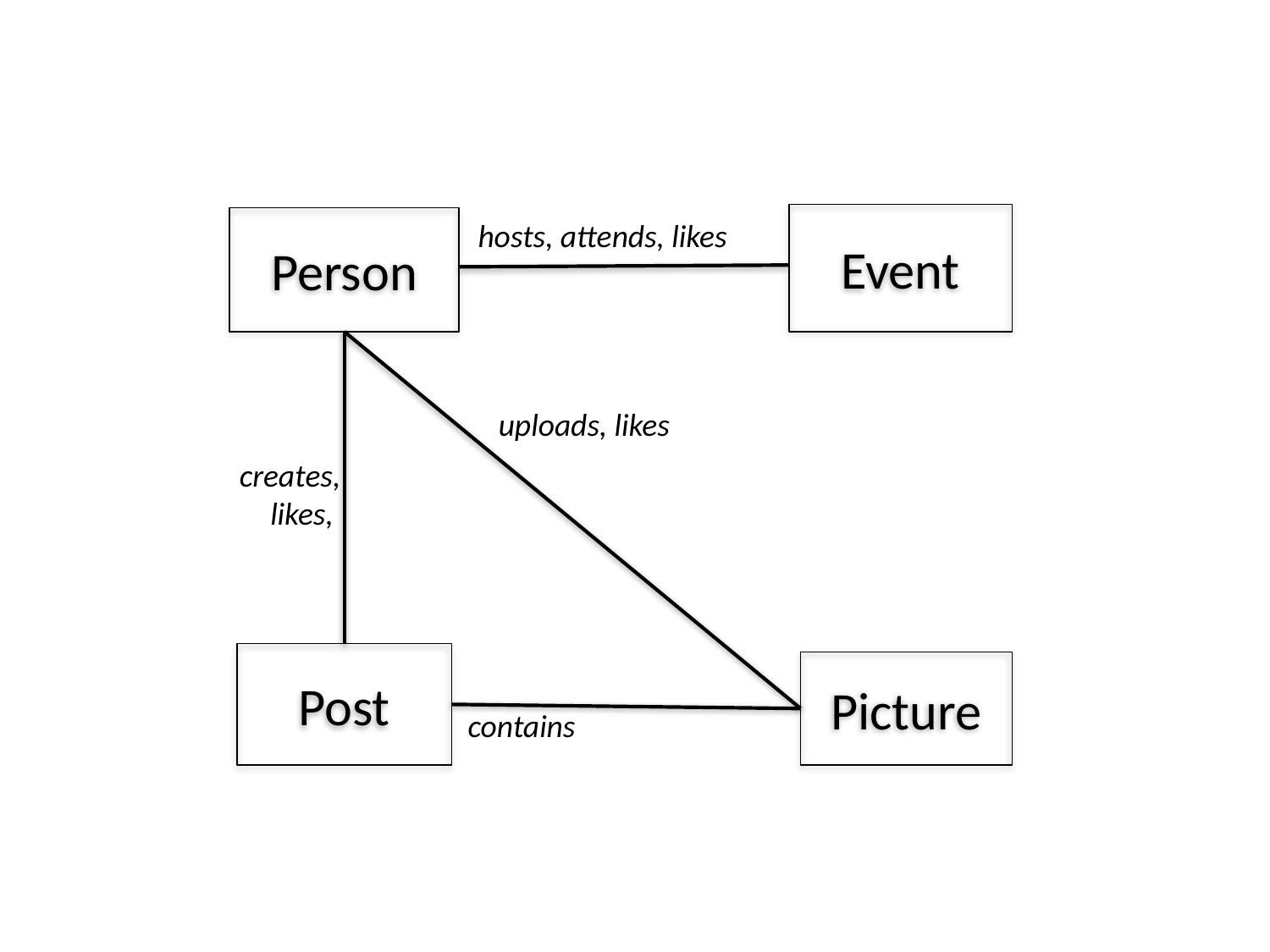

Event
Person
hosts, attends, likes
uploads, likes
creates,
likes,
Post
Picture
contains